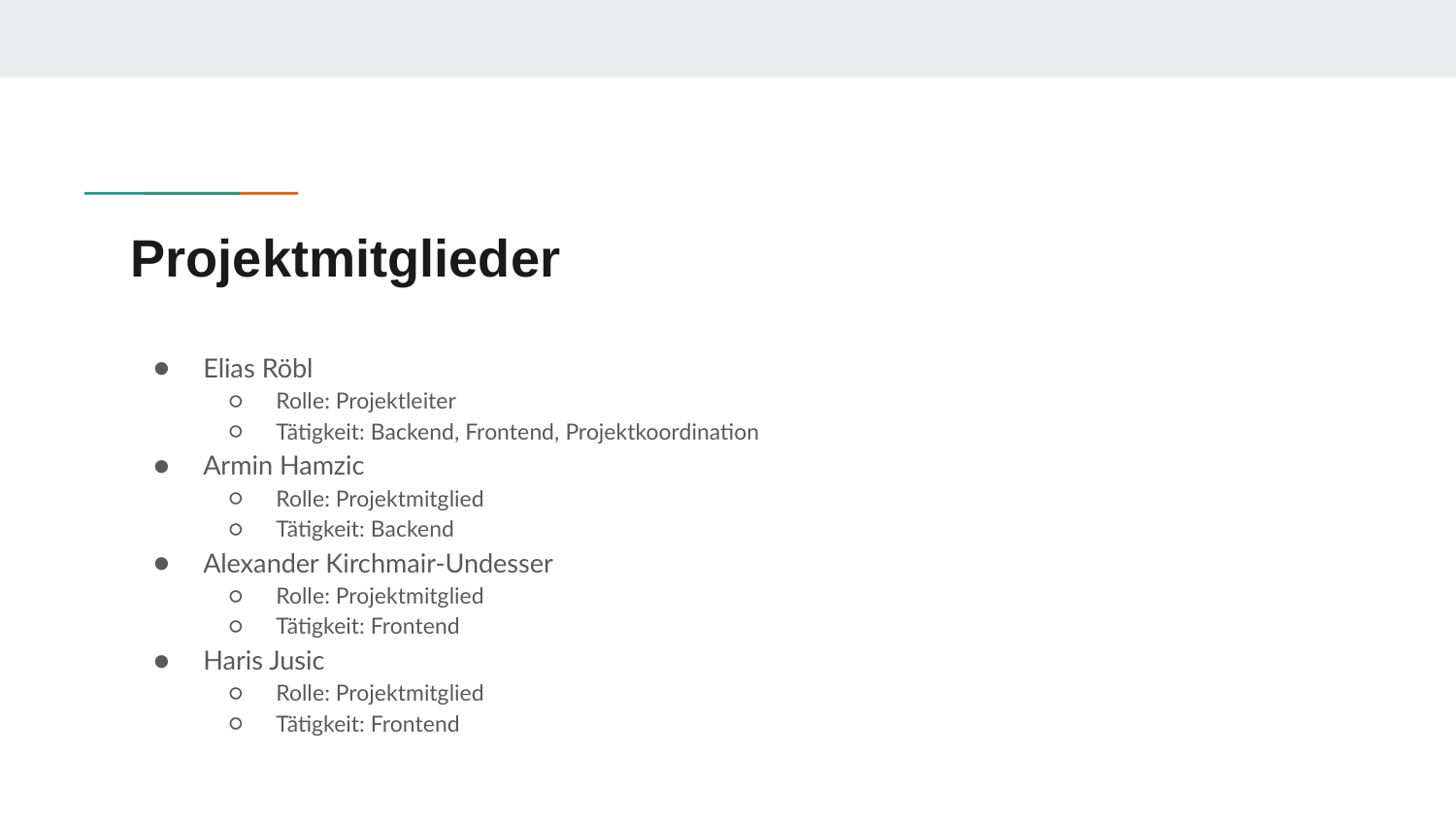

# Projektmitglieder
Elias Röbl
Rolle: Projektleiter
Tätigkeit: Backend, Frontend, Projektkoordination
Armin Hamzic
Rolle: Projektmitglied
Tätigkeit: Backend
Alexander Kirchmair-Undesser
Rolle: Projektmitglied
Tätigkeit: Frontend
Haris Jusic
Rolle: Projektmitglied
Tätigkeit: Frontend